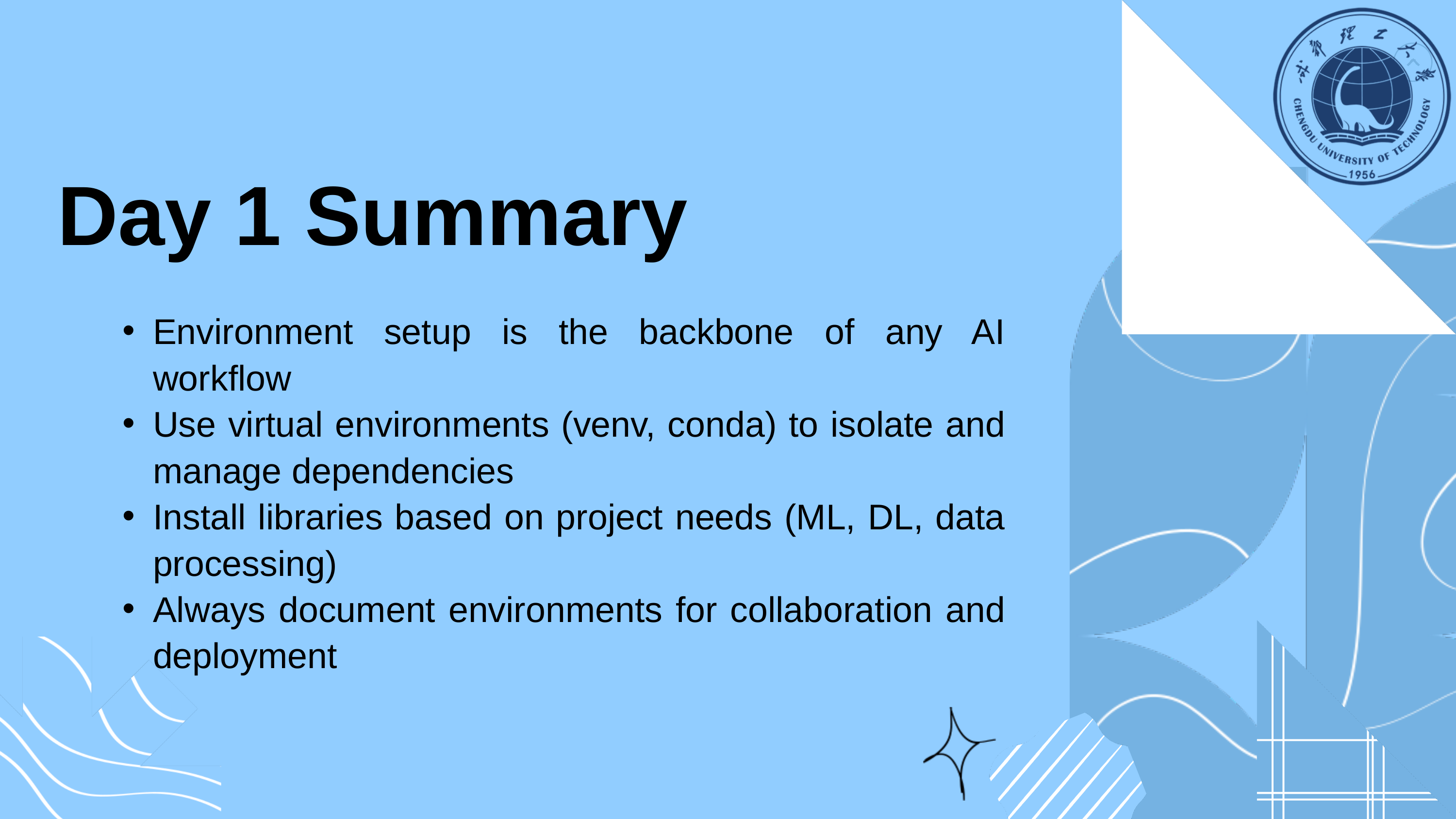

Day 1 Summary
Environment setup is the backbone of any AI workflow
Use virtual environments (venv, conda) to isolate and manage dependencies
Install libraries based on project needs (ML, DL, data processing)
Always document environments for collaboration and deployment